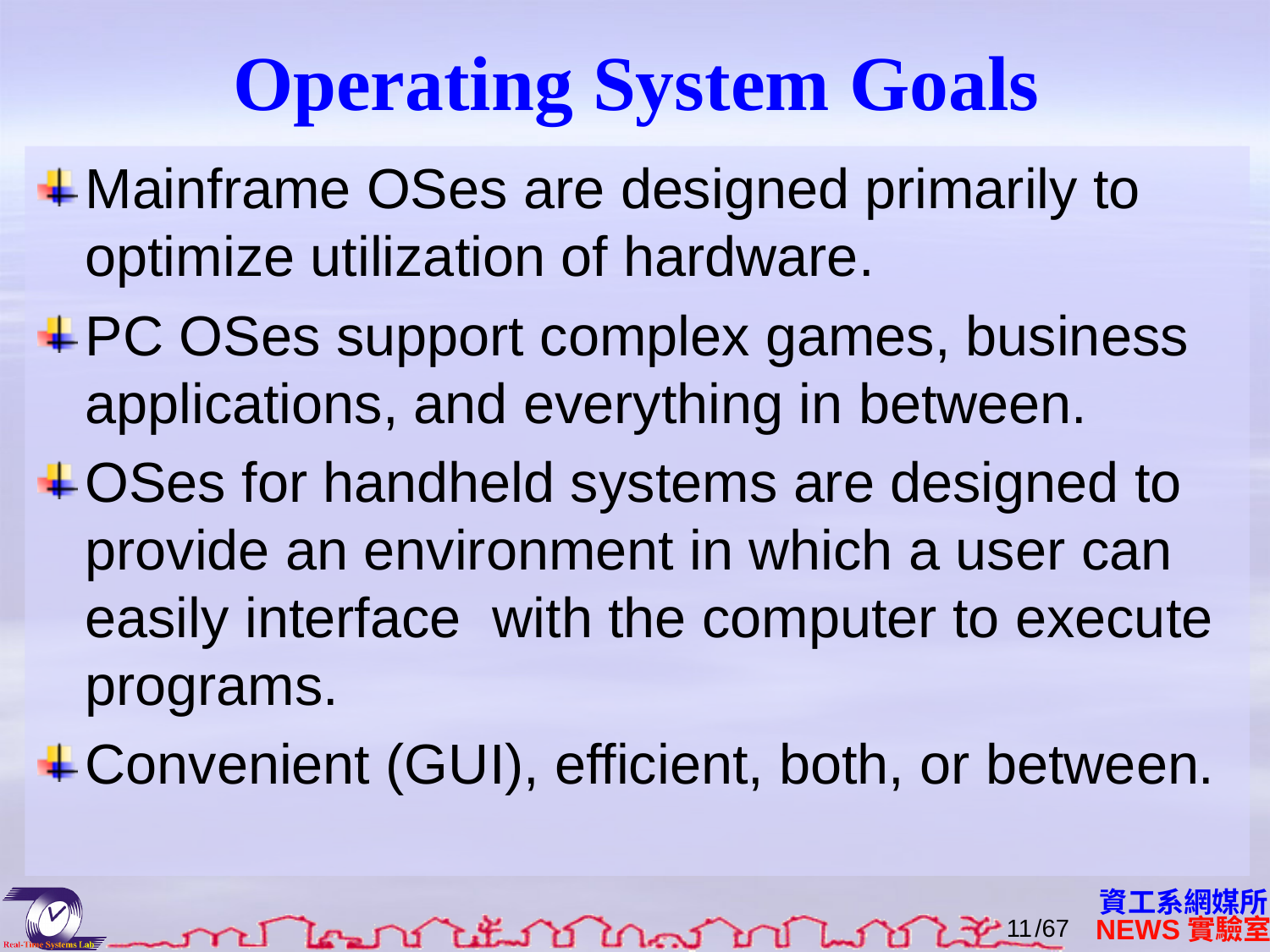

# Operating System Goals
Mainframe OSes are designed primarily to optimize utilization of hardware.
PC OSes support complex games, business applications, and everything in between.
OSes for handheld systems are designed to provide an environment in which a user can easily interface  with the computer to execute programs.
Convenient (GUI), efficient, both, or between.

11
/67